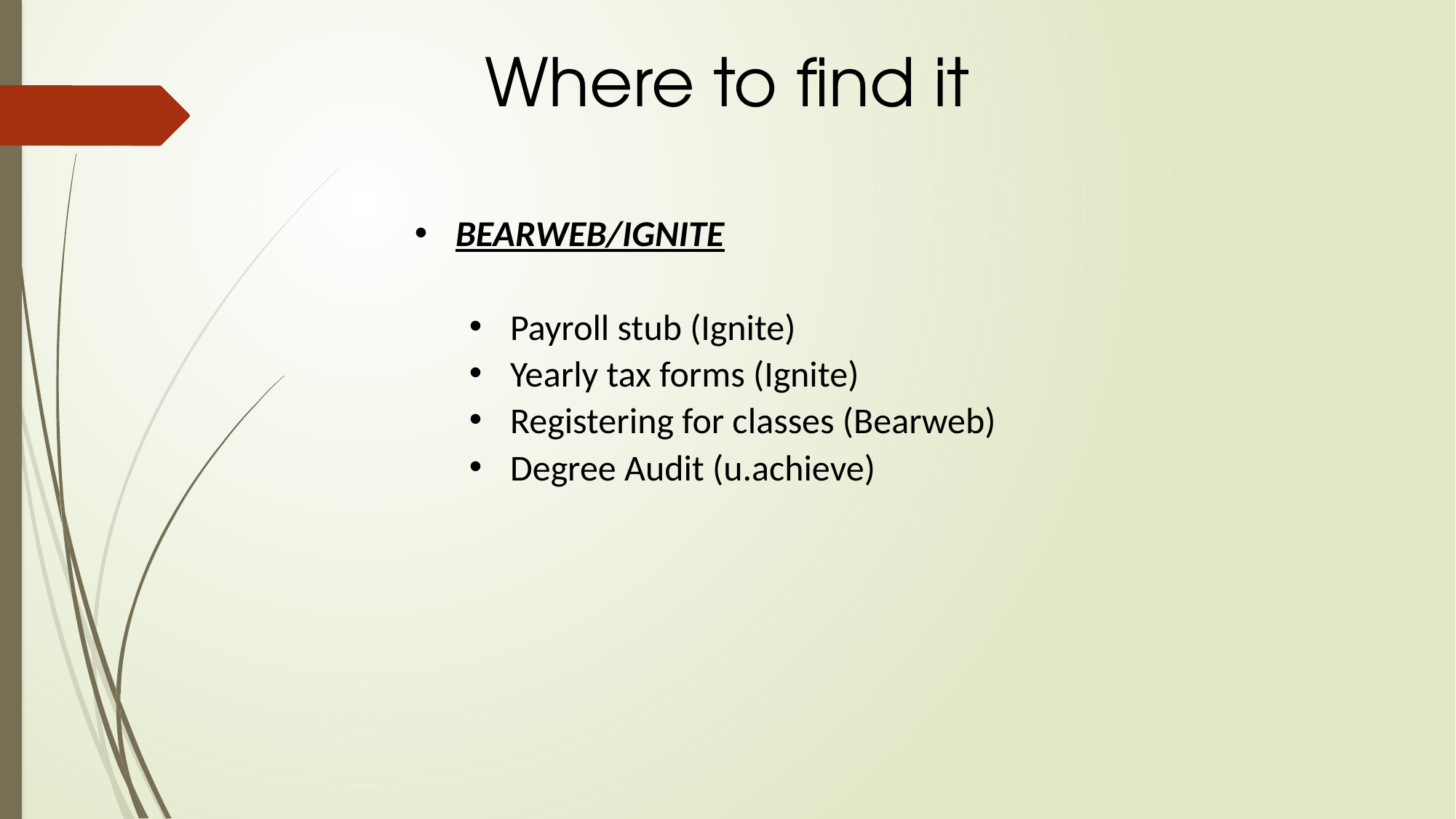

Where to find it
BEARWEB/IGNITE

Payroll stub (Ignite)
Yearly tax forms (Ignite)
Registering for classes (Bearweb)
Degree Audit (u.achieve)